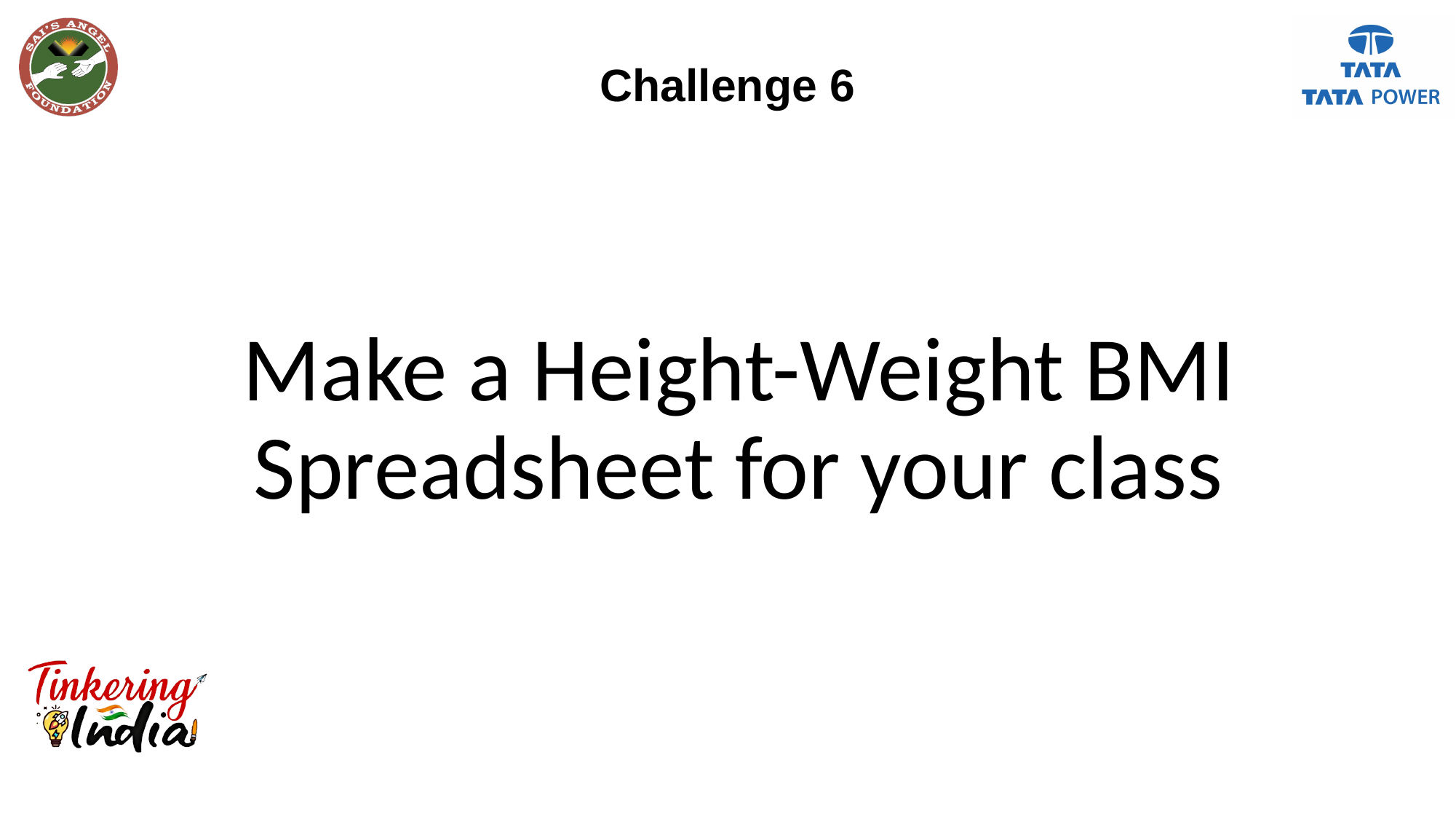

Challenge 6
# Make a Height-Weight BMI Spreadsheet for your class